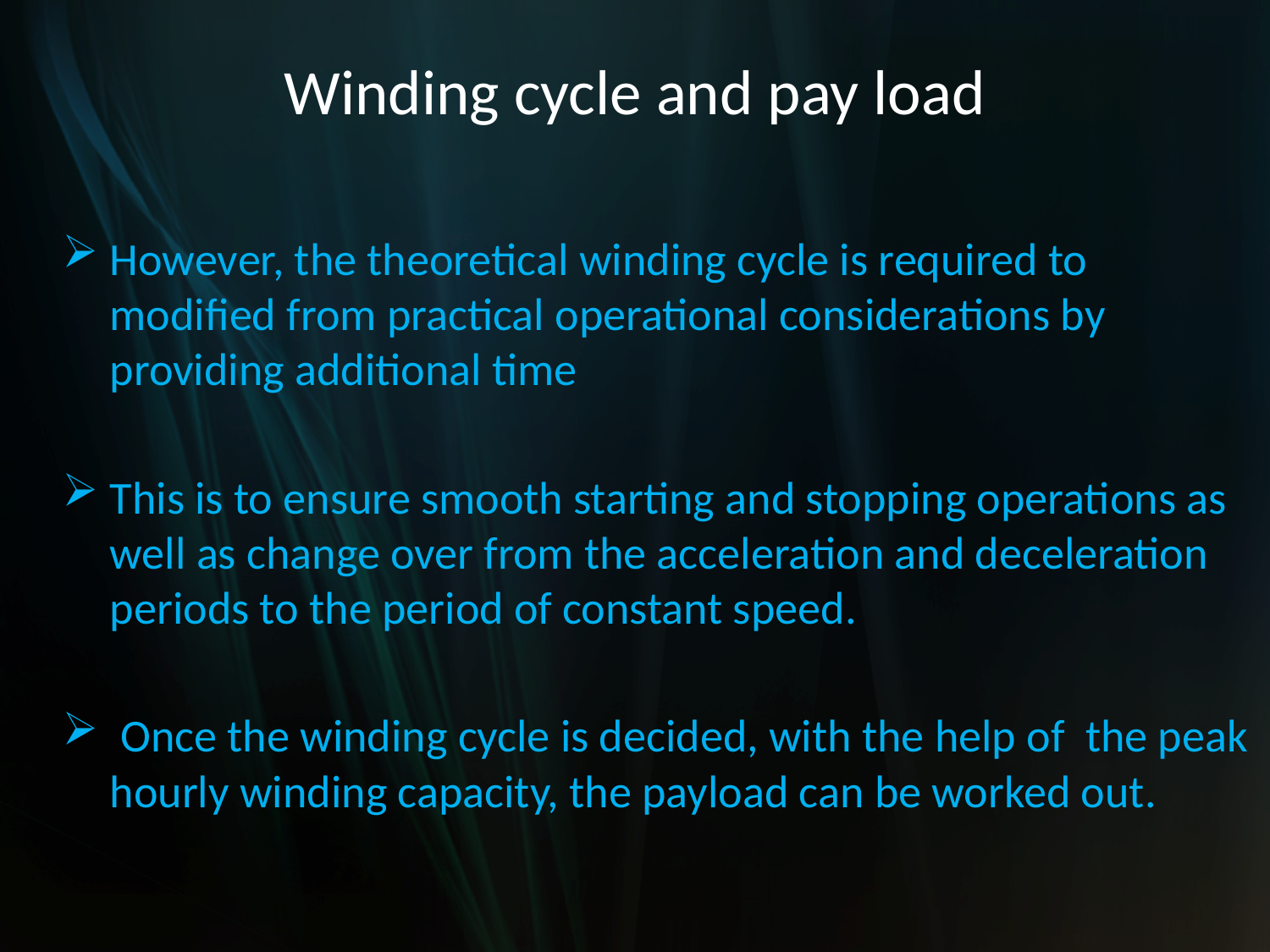

# Winding cycle and pay load

However, the theoretical winding cycle is required to modified from practical operational considerations by providing additional time

This is to ensure smooth starting and stopping operations as well as change over from the acceleration and deceleration periods to the period of constant speed.

 Once the winding cycle is decided, with the help of  the peak hourly winding capacity, the payload can be worked out.